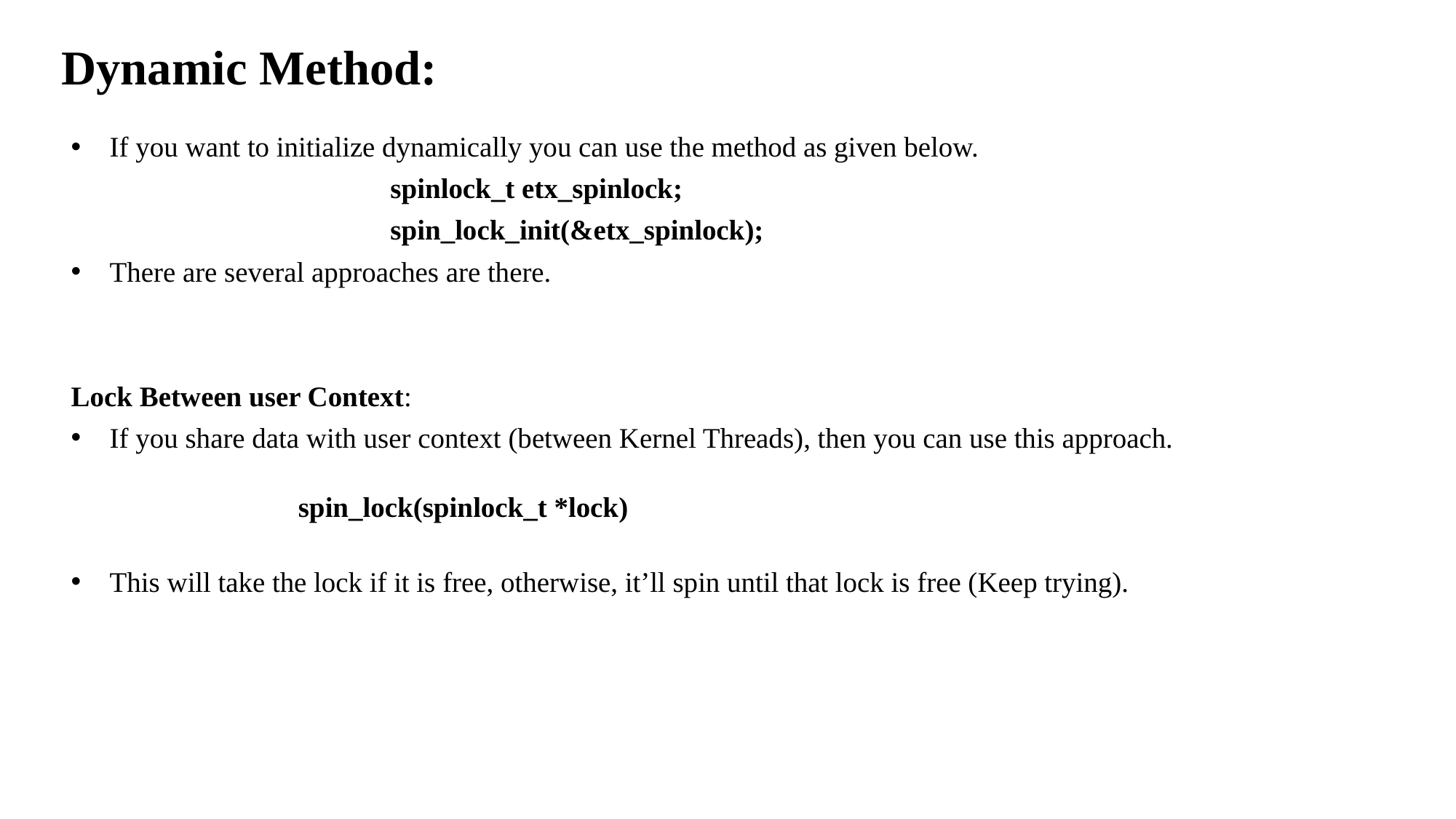

Dynamic Method:
If you want to initialize dynamically you can use the method as given below.
                                             spinlock_t etx_spinlock;
                                             spin_lock_init(&etx_spinlock);
There are several approaches are there.

Lock Between user Context:
If you share data with user context (between Kernel Threads), then you can use this approach.

                                spin_lock(spinlock_t *lock)

This will take the lock if it is free, otherwise, it’ll spin until that lock is free (Keep trying).